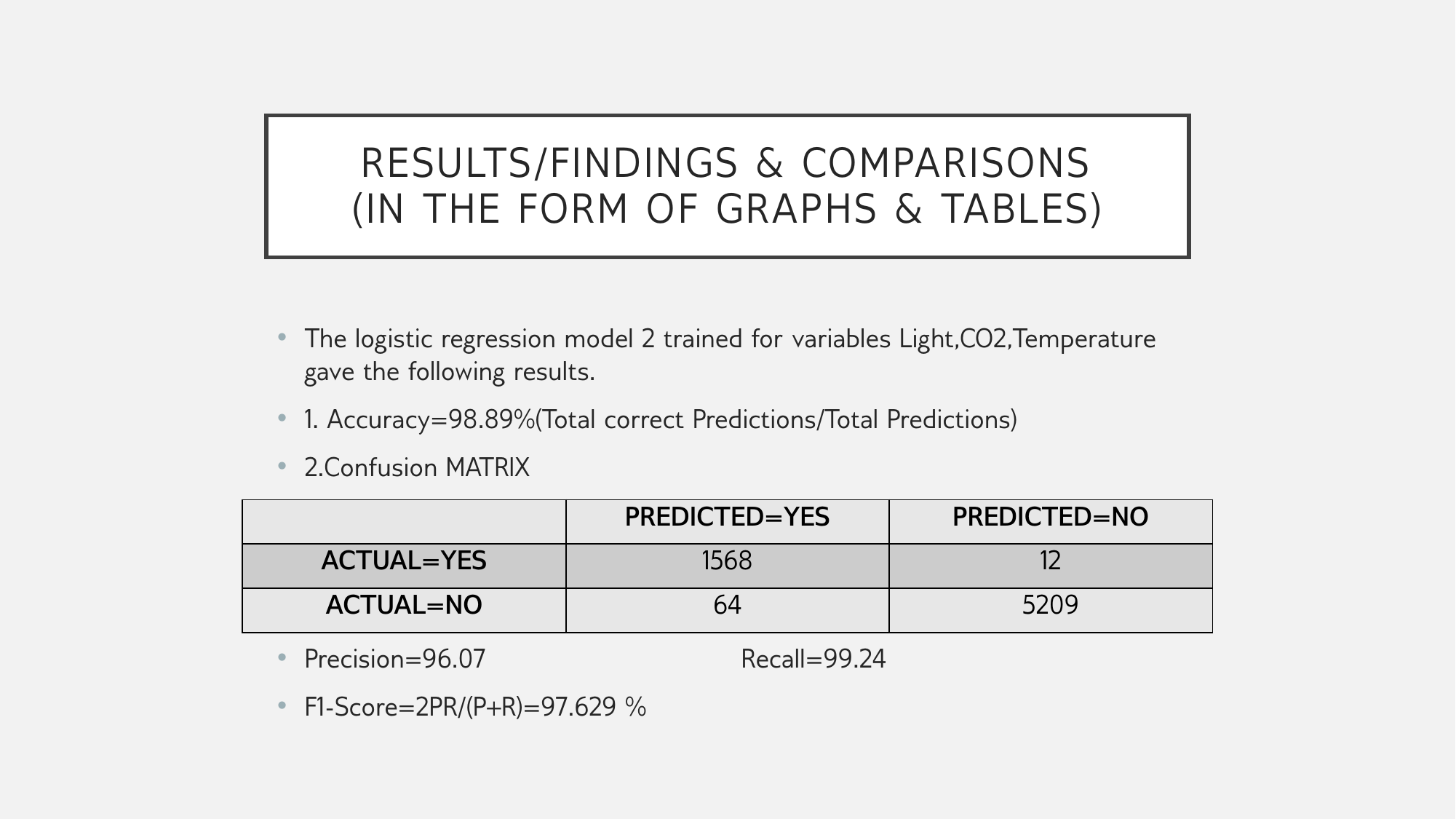

# Results/findings & Comparisons (in the form of graphs & tables)
The logistic regression model 2 trained for variables Light,CO2,Temperature gave the following results.
1. Accuracy=98.89%(Total correct Predictions/Total Predictions)
2.Confusion MATRIX

Precision=96.07			Recall=99.24
F1-Score=2PR/(P+R)=97.629 %

|  | PREDICTED=YES | PREDICTED=NO |
| --- | --- | --- |
| ACTUAL=YES | 1568 | 12 |
| ACTUAL=NO | 64 | 5209 |